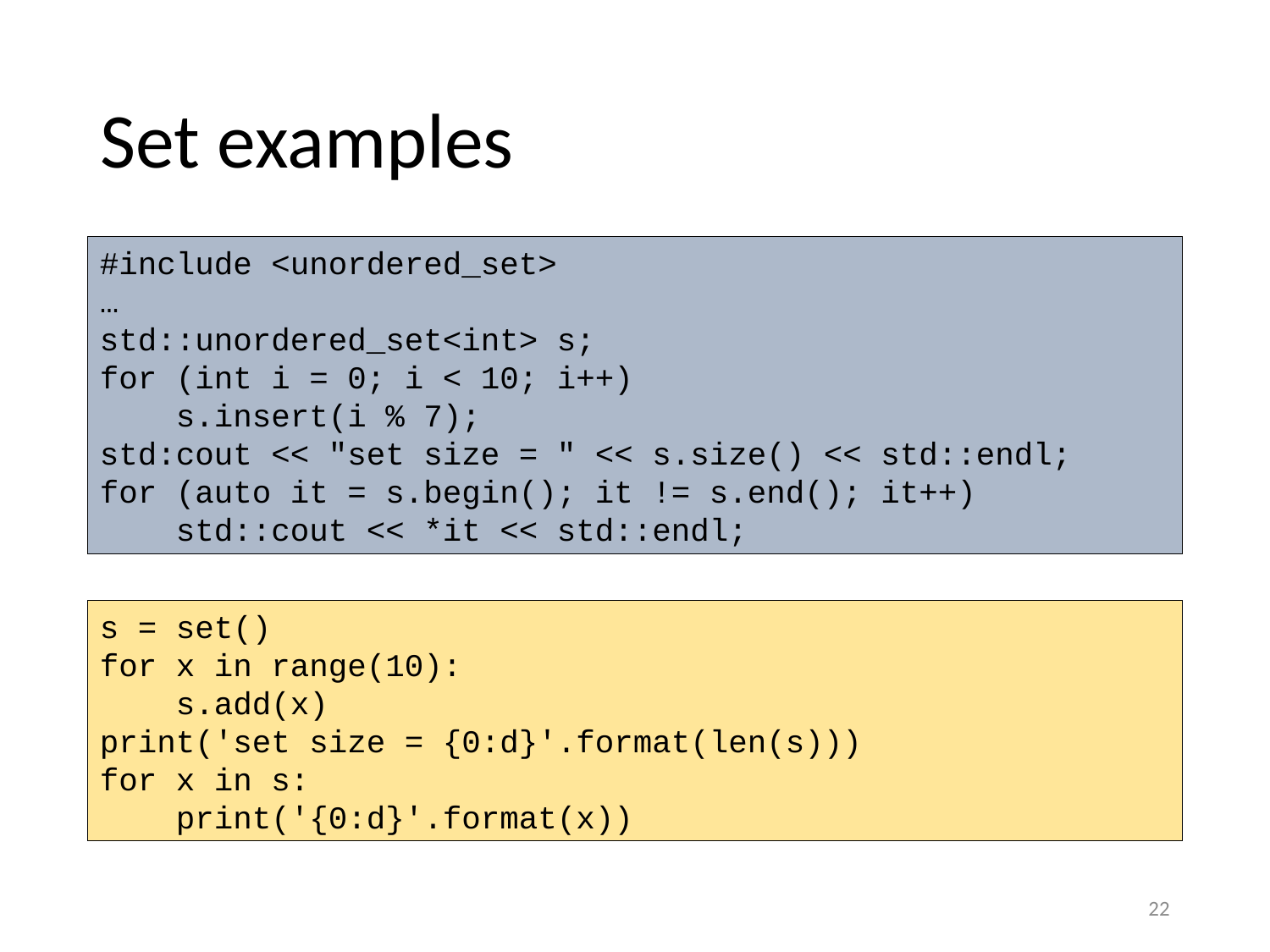

# Set examples
#include <unordered_set>
…
std::unordered_set<int> s;
for (int i = 0; i < 10; i++)
    s.insert(i % 7);
std:cout << "set size = " << s.size() << std::endl;
for (auto it = s.begin(); it != s.end(); it++)
    std::cout << *it << std::endl;
s = set()
for x in range(10):
    s.add(x)
print('set size = {0:d}'.format(len(s)))
for x in s:
    print('{0:d}'.format(x))
22